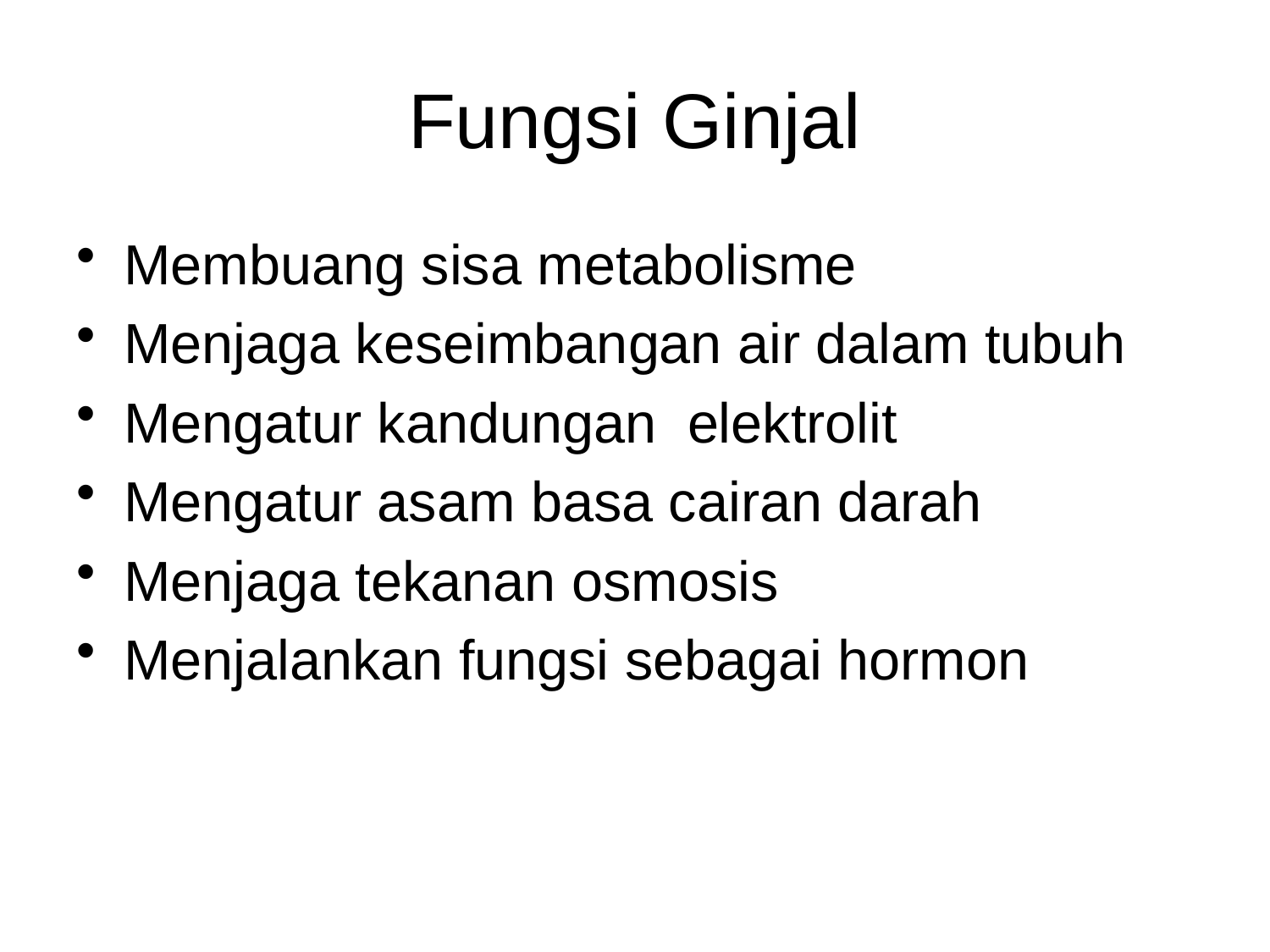

# Fungsi Ginjal
Membuang sisa metabolisme
Menjaga keseimbangan air dalam tubuh
Mengatur kandungan  elektrolit
Mengatur asam basa cairan darah
Menjaga tekanan osmosis
Menjalankan fungsi sebagai hormon